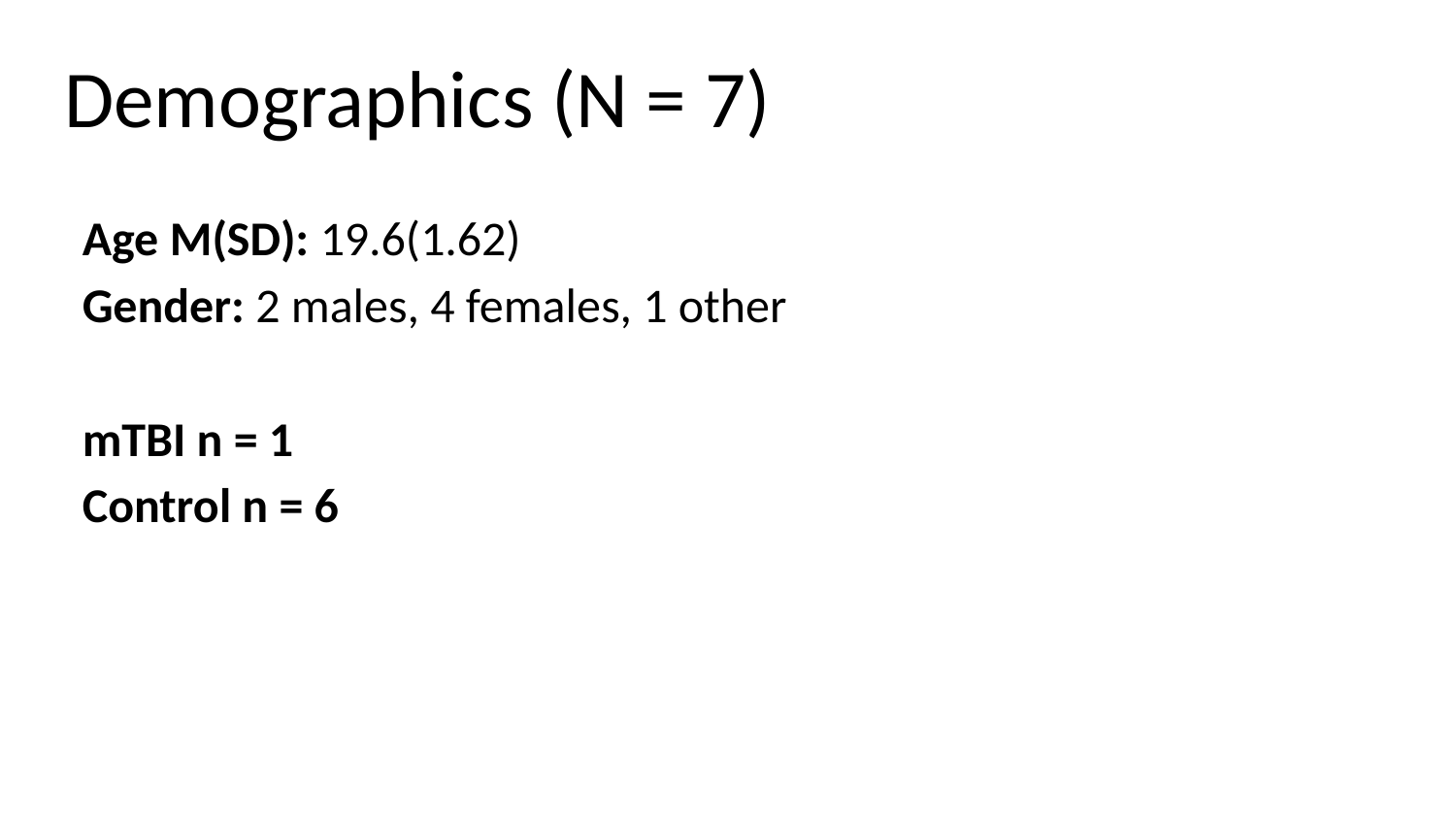

# Demographics (N = 7)
Age M(SD): 19.6(1.62)
Gender: 2 males, 4 females, 1 other

mTBI n = 1
Control n = 6